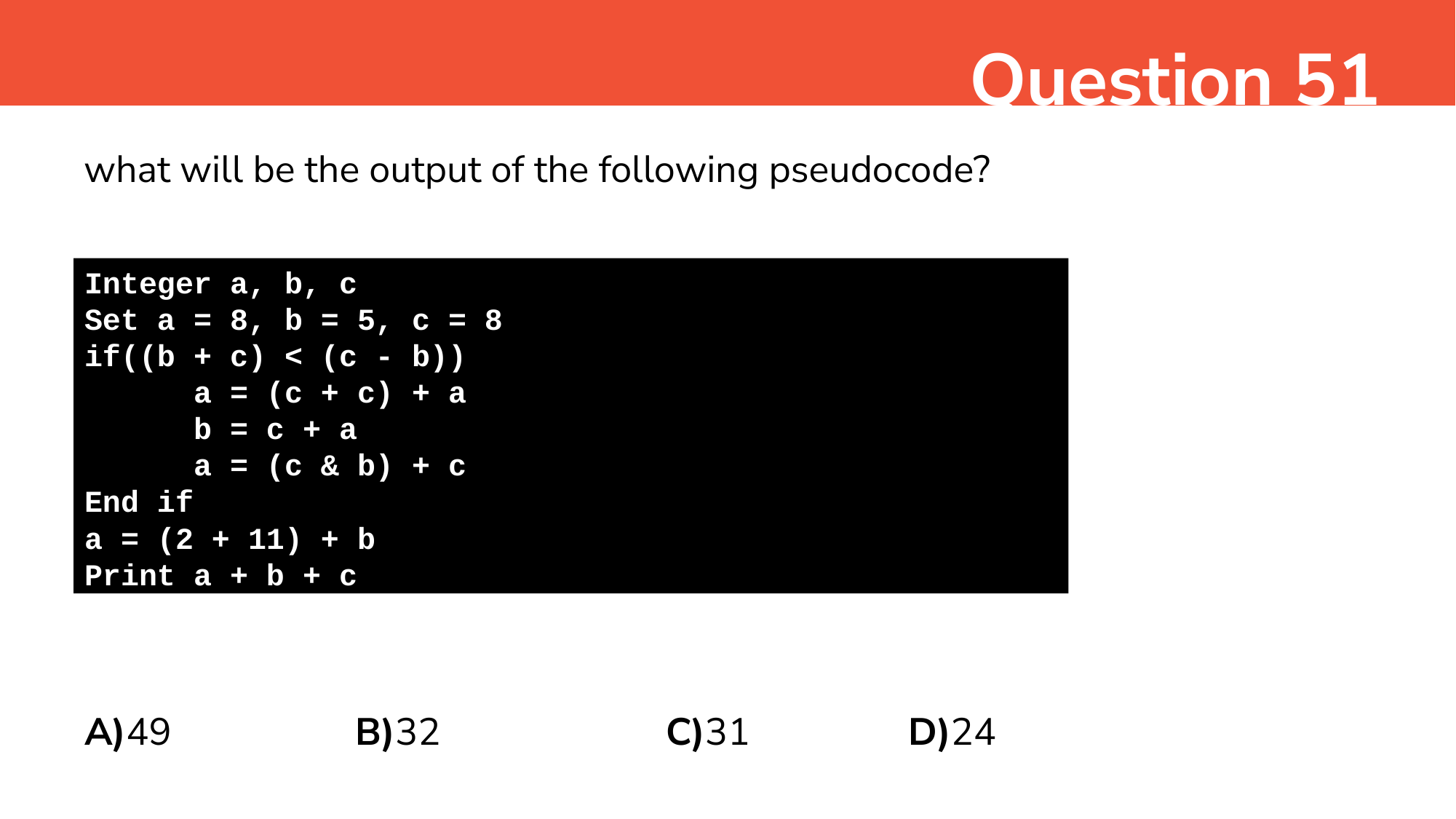

Question 51
what will be the output of the following pseudocode?
Integer a, b, c
Set a = 8, b = 5, c = 8
if((b + c) < (c - b))
	a = (c + c) + a
	b = c + a
	a = (c & b) + c
End if
a = (2 + 11) + b
Print a + b + c
A)49
B)32
C)31
D)24